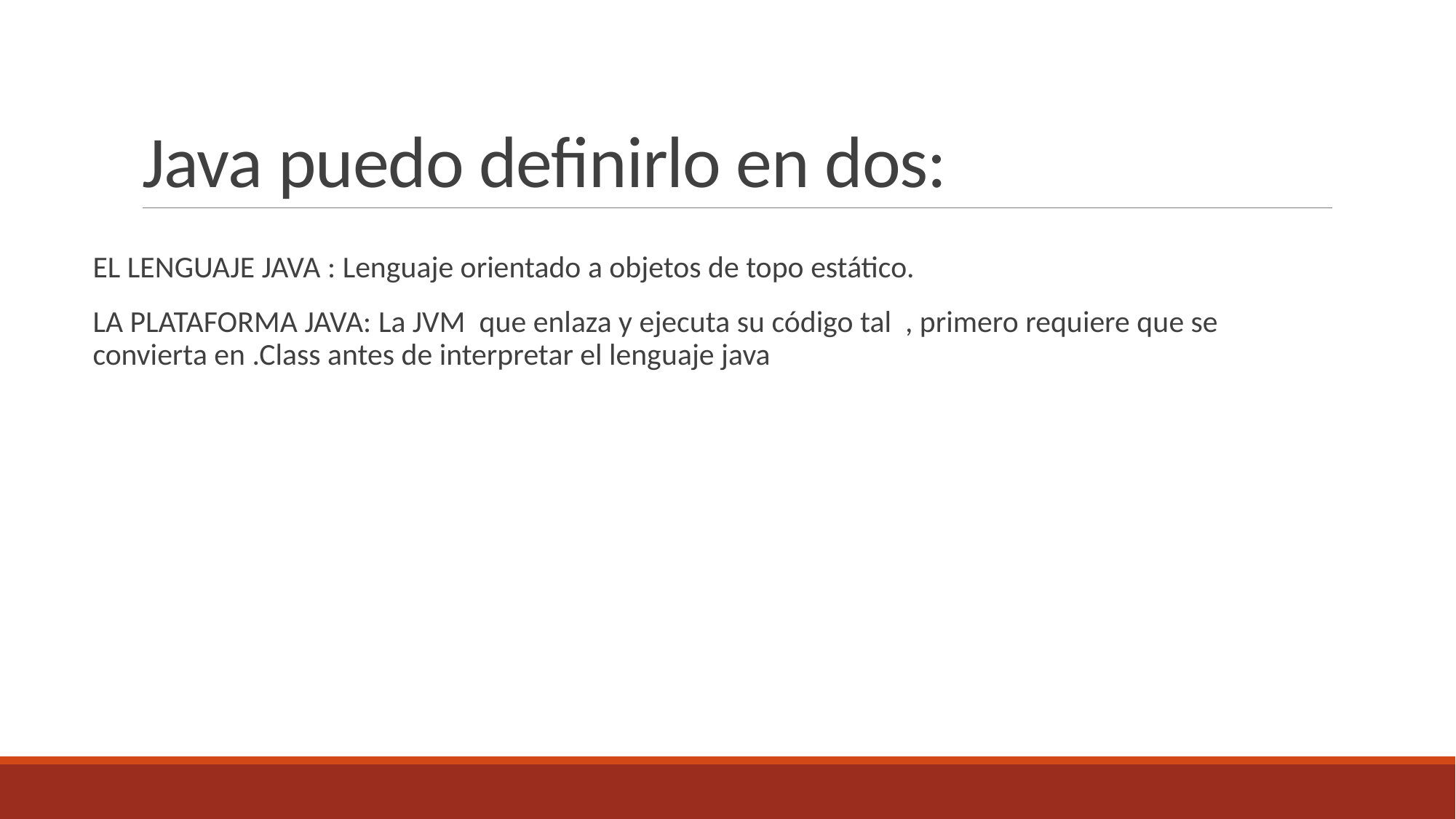

# Java puedo definirlo en dos:
EL LENGUAJE JAVA : Lenguaje orientado a objetos de topo estático.
LA PLATAFORMA JAVA: La JVM  que enlaza y ejecuta su código tal  , primero requiere que se convierta en .Class antes de interpretar el lenguaje java